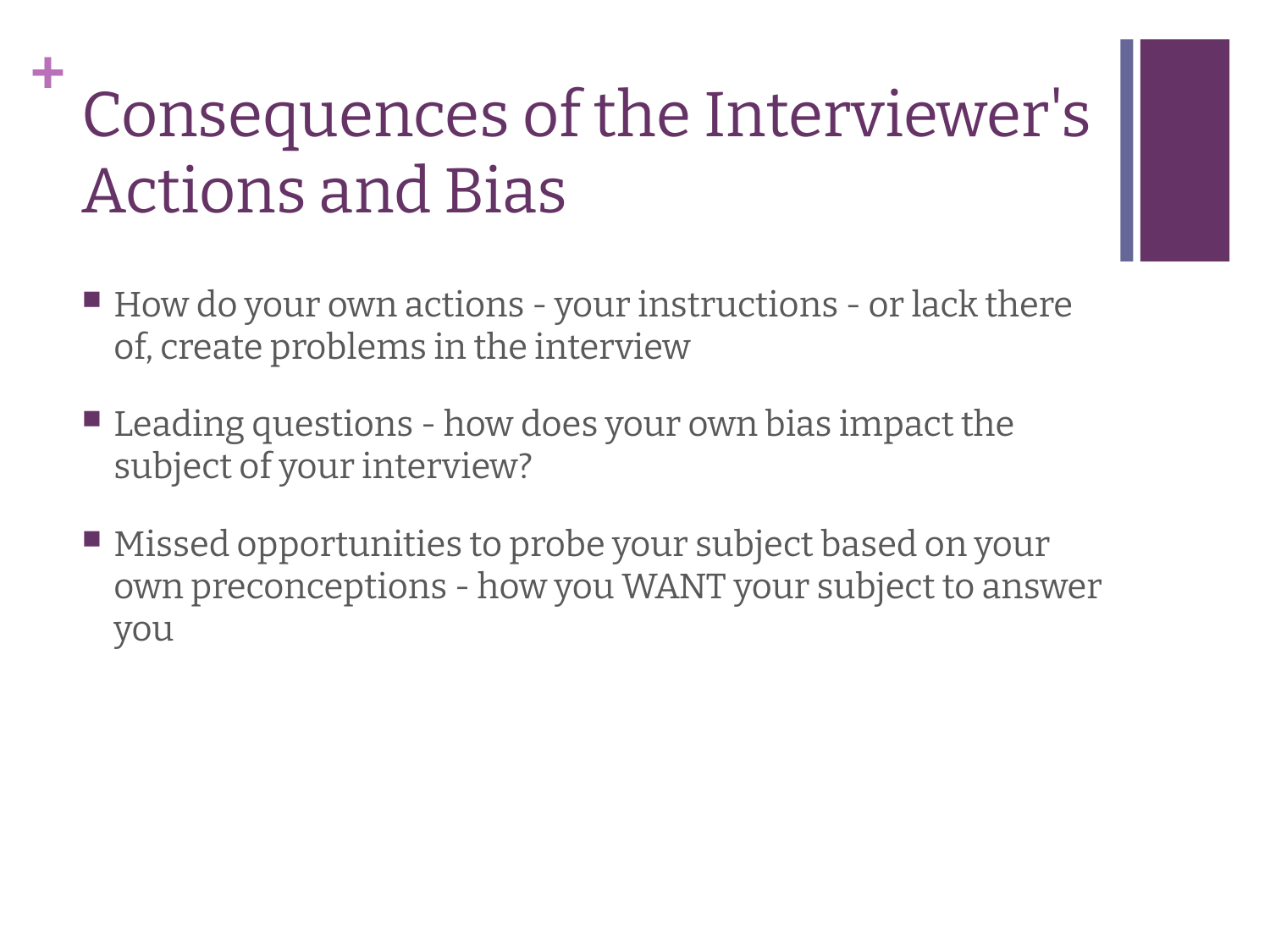

# Consequences of the Interviewer's Actions and Bias
How do your own actions - your instructions - or lack there of, create problems in the interview
Leading questions - how does your own bias impact the subject of your interview?
Missed opportunities to probe your subject based on your own preconceptions - how you WANT your subject to answer you